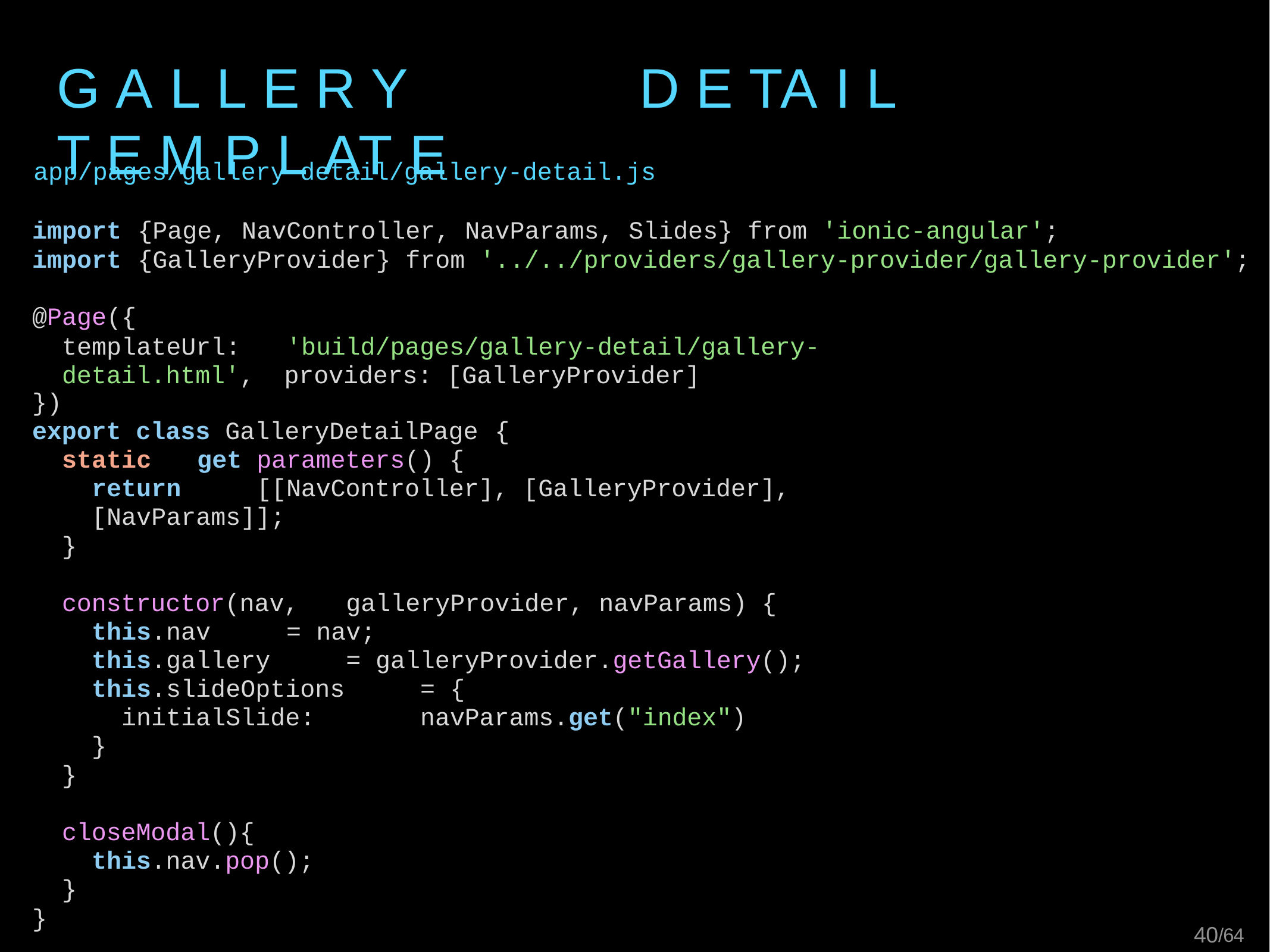

# G A L L E R Y	D E TA I L	T E M P L AT E
app/pages/gallery-detail/gallery-detail.js

import	{Page,	NavController,	NavParams,	Slides}	from	'ionic-angular';
import	{GalleryProvider}	from	'../../providers/gallery-provider/gallery-provider';

@Page({
templateUrl:	'build/pages/gallery-detail/gallery-detail.html',  providers: [GalleryProvider]
})
export class GalleryDetailPage	{
static	get	parameters() {
return	[[NavController], [GalleryProvider], [NavParams]];
}

constructor(nav,	galleryProvider,	navParams) {
this.nav	=	nav;
this.gallery	=	galleryProvider.getGallery();
this.slideOptions	= {
initialSlide:	navParams.get("index")
}
}

closeModal(){
this.nav.pop();
}
}
40/64